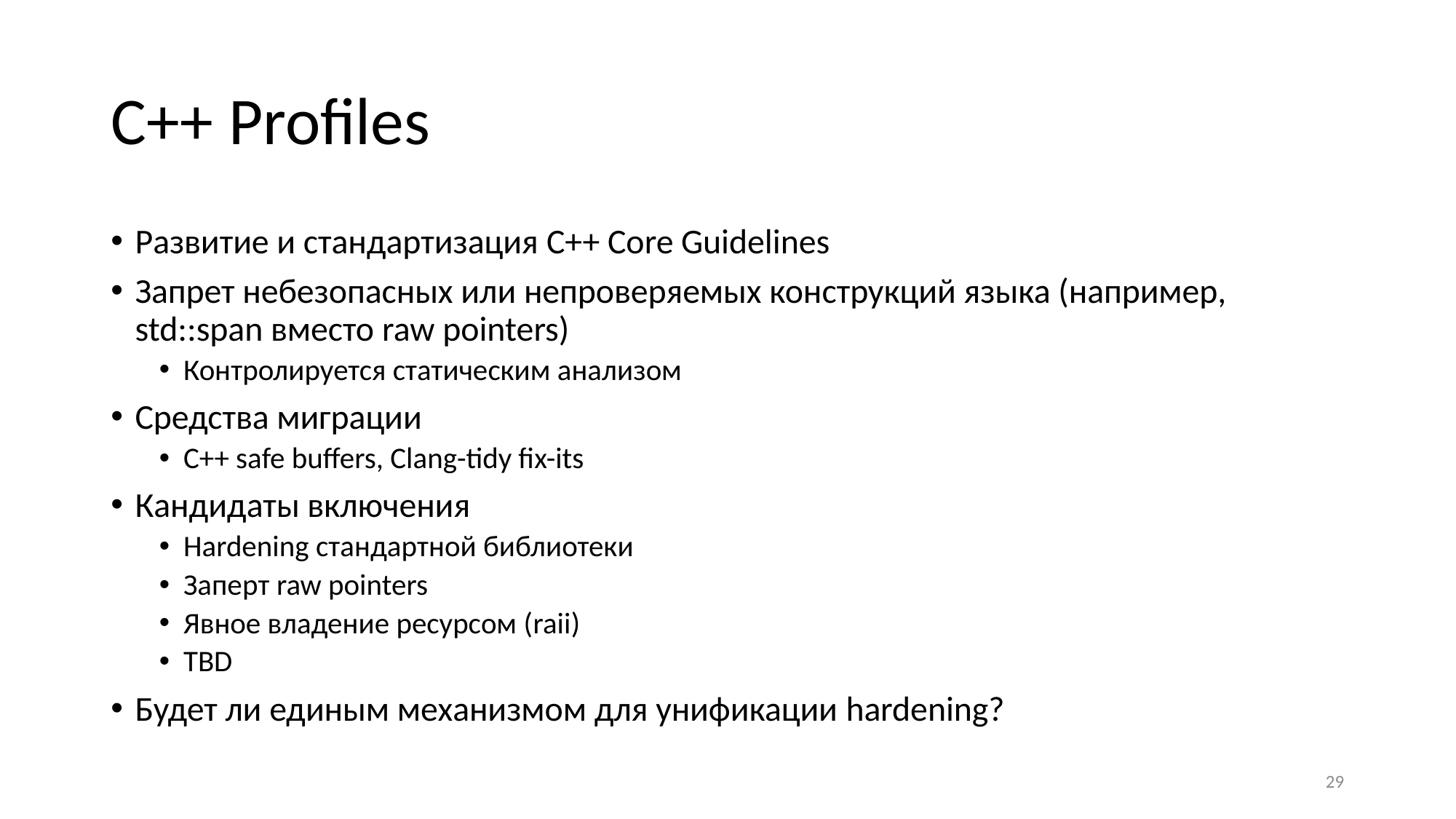

# С++ Profiles
Развитие и стандартизация C++ Core Guidelines
Запрет небезопасных или непроверяемых конструкций языка (например, std::span вместо raw pointers)
Контролируется статическим анализом
Средства миграции
C++ safe buffers, Clang-tidy fix-its
Кандидаты включения
Hardening стандартной библиотеки
Заперт raw pointers
Явное владение ресурсом (raii)
TBD
Будет ли единым механизмом для унификации hardening?

29